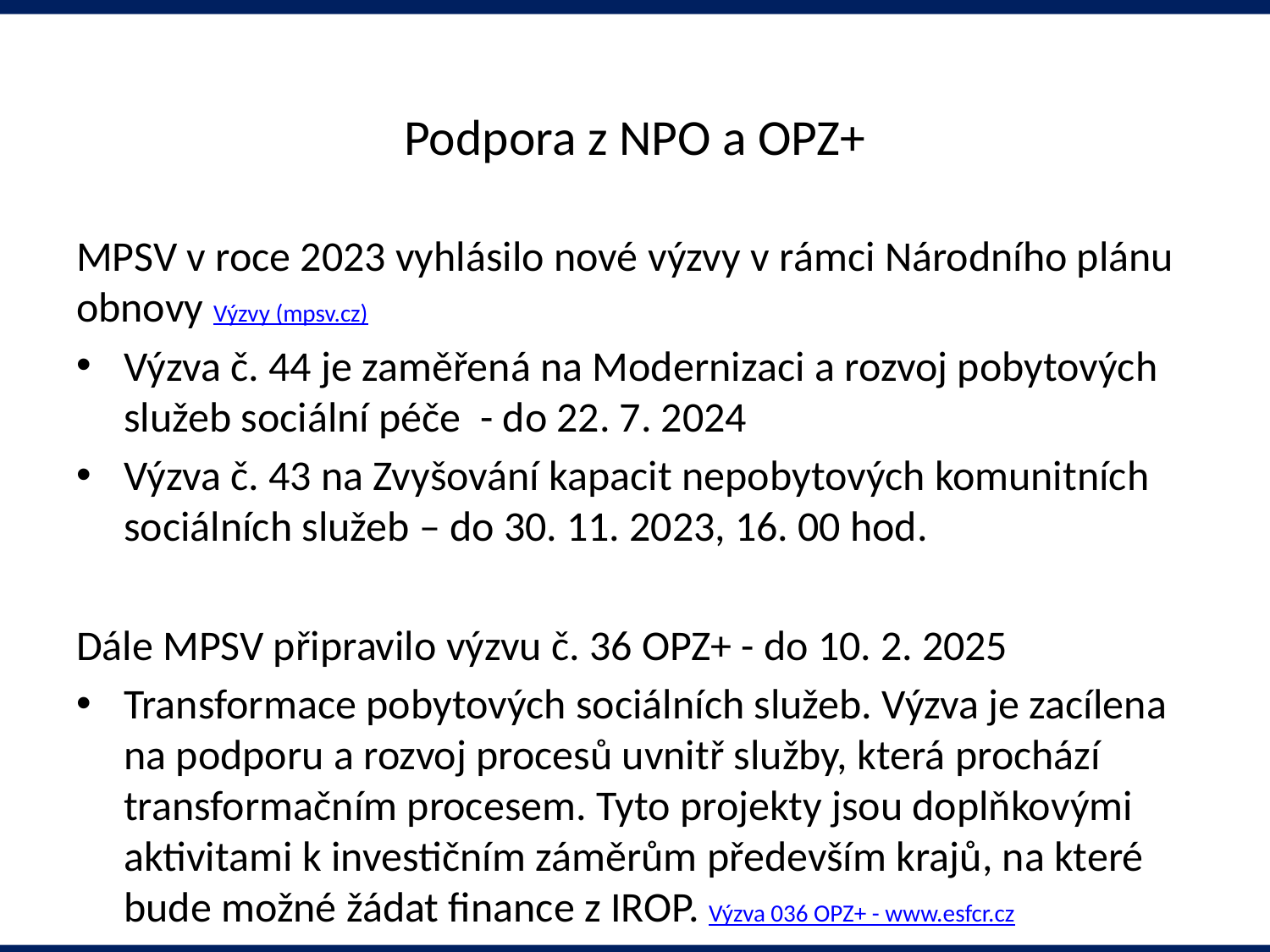

# Podpora z NPO a OPZ+
MPSV v roce 2023 vyhlásilo nové výzvy v rámci Národního plánu obnovy Výzvy (mpsv.cz)
Výzva č. 44 je zaměřená na Modernizaci a rozvoj pobytových služeb sociální péče  - do 22. 7. 2024
Výzva č. 43 na Zvyšování kapacit nepobytových komunitních sociálních služeb – do 30. 11. 2023, 16. 00 hod.

Dále MPSV připravilo výzvu č. 36 OPZ+ - do 10. 2. 2025
Transformace pobytových sociálních služeb. Výzva je zacílena na podporu a rozvoj procesů uvnitř služby, která prochází transformačním procesem. Tyto projekty jsou doplňkovými aktivitami k investičním záměrům především krajů, na které bude možné žádat finance z IROP. Výzva 036 OPZ+ - www.esfcr.cz